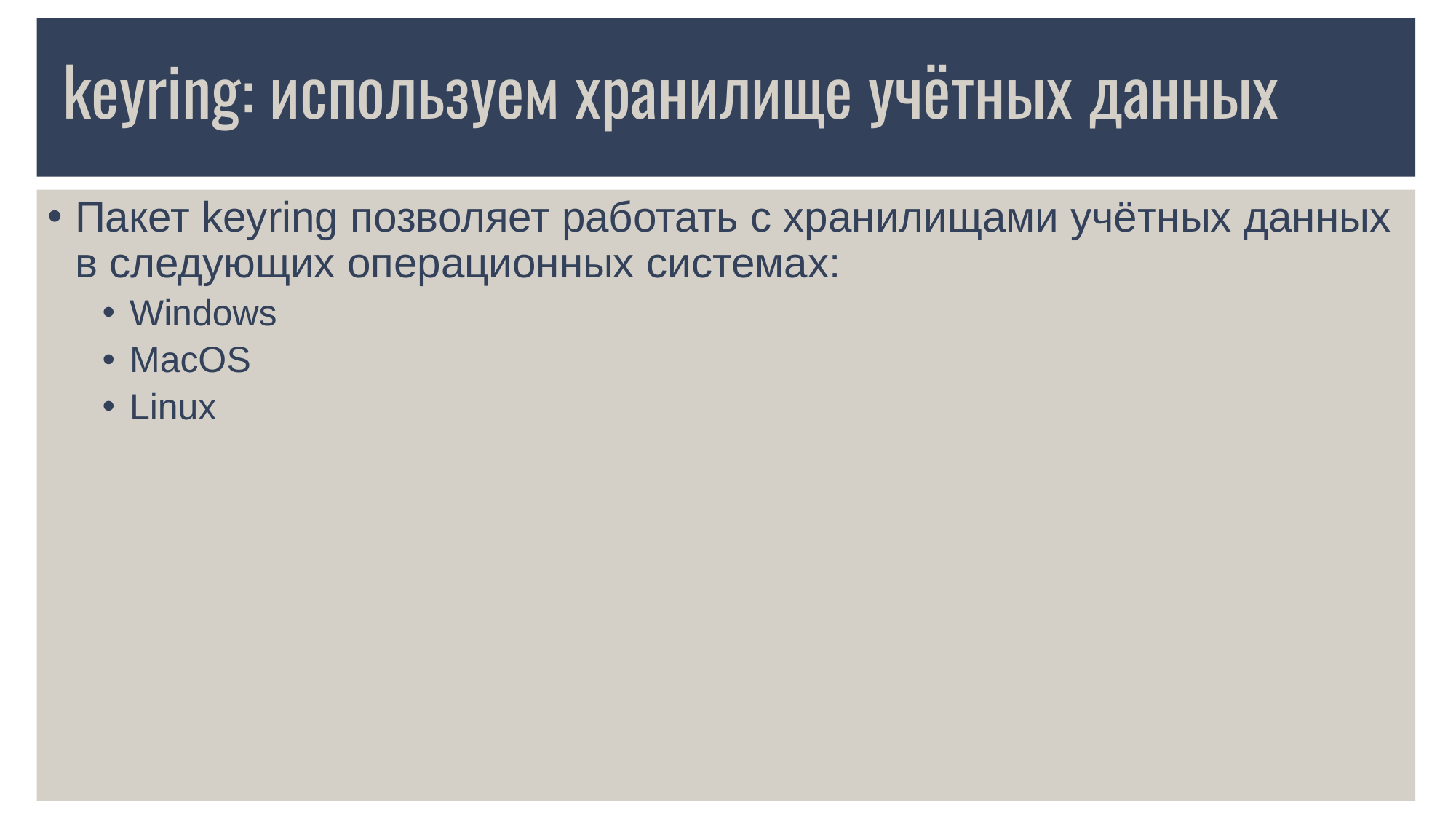

# keyring: используем хранилище учётных данных
Пакет keyring позволяет работать с хранилищами учётных данных в следующих операционных системах:
Windows
MacOS
Linux